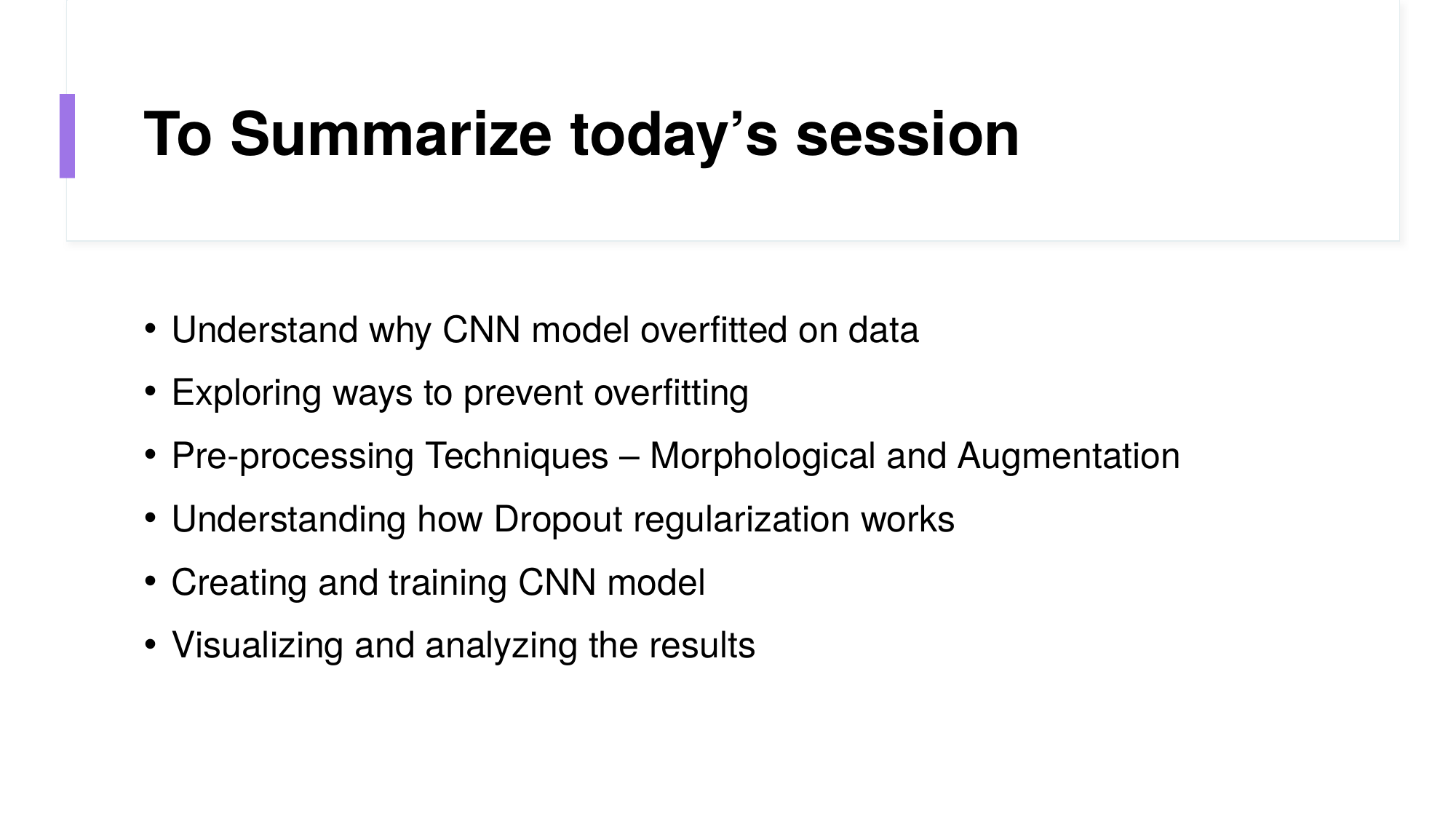

# To Summarize today’s session
Understand why CNN model overfitted on data
Exploring ways to prevent overfitting
Pre-processing Techniques – Morphological and Augmentation
Understanding how Dropout regularization works
Creating and training CNN model
Visualizing and analyzing the results